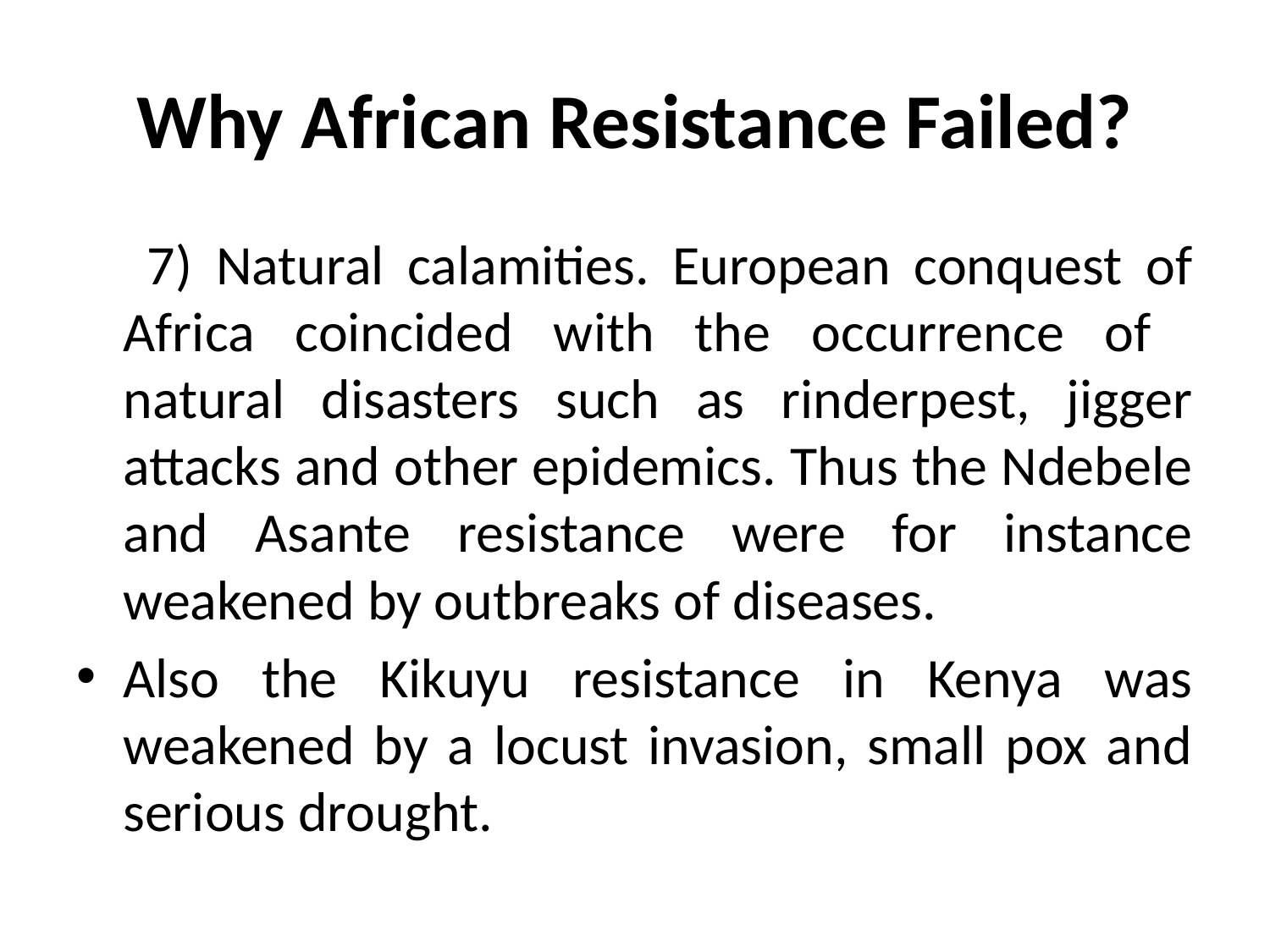

# Why African Resistance Failed?
   7) Natural calamities. European conquest of Africa coincided with the occurrence of  natural disasters such as rinderpest, jigger attacks and other epidemics. Thus the Ndebele and Asante resistance were for instance weakened by outbreaks of diseases.
Also the Kikuyu resistance in Kenya was weakened by a locust invasion, small pox and serious drought.